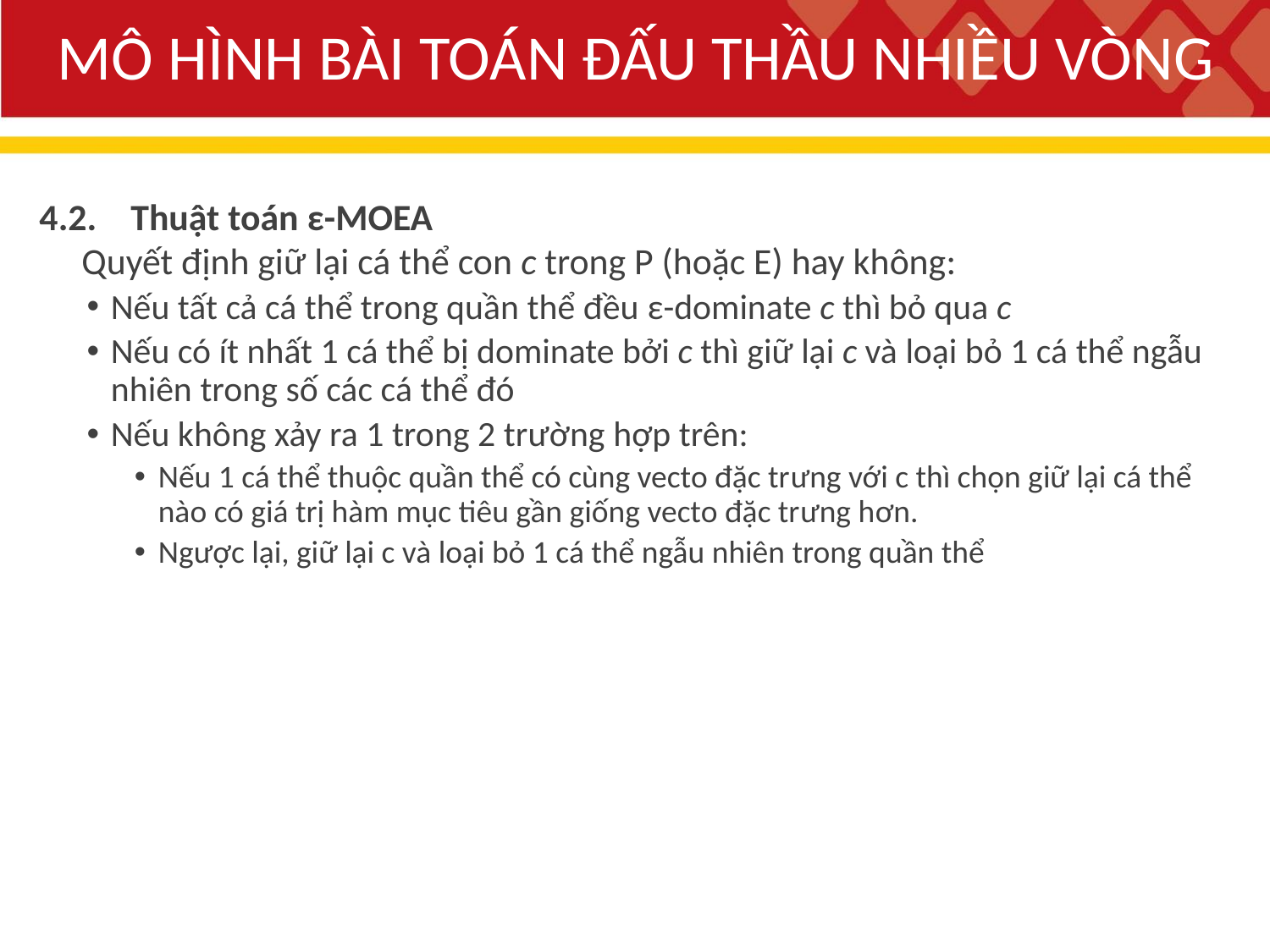

# MÔ HÌNH BÀI TOÁN ĐẤU THẦU NHIỀU VÒNG
4.2.    Thuật toán ε-MOEA
     Quyết định giữ lại cá thể con c trong P (hoặc E) hay không:
Nếu tất cả cá thể trong quần thể đều ε-dominate c thì bỏ qua c
Nếu có ít nhất 1 cá thể bị dominate bởi c thì giữ lại c và loại bỏ 1 cá thể ngẫu nhiên trong số các cá thể đó
Nếu không xảy ra 1 trong 2 trường hợp trên:
Nếu 1 cá thể thuộc quần thể có cùng vecto đặc trưng với c thì chọn giữ lại cá thể nào có giá trị hàm mục tiêu gần giống vecto đặc trưng hơn.
Ngược lại, giữ lại c và loại bỏ 1 cá thể ngẫu nhiên trong quần thể